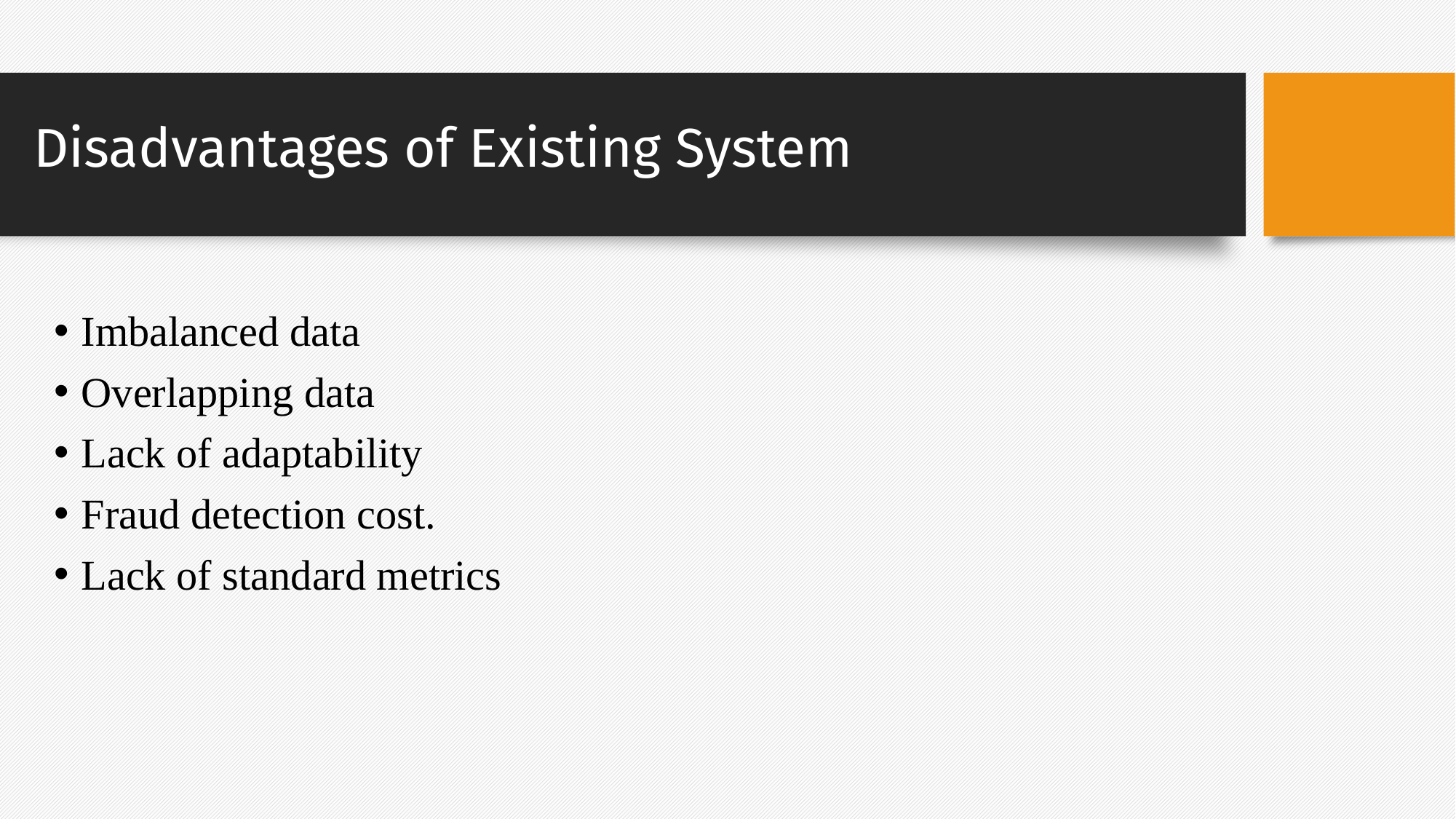

# Disadvantages of Existing System
Imbalanced data
Overlapping data
Lack of adaptability
Fraud detection cost.
Lack of standard metrics